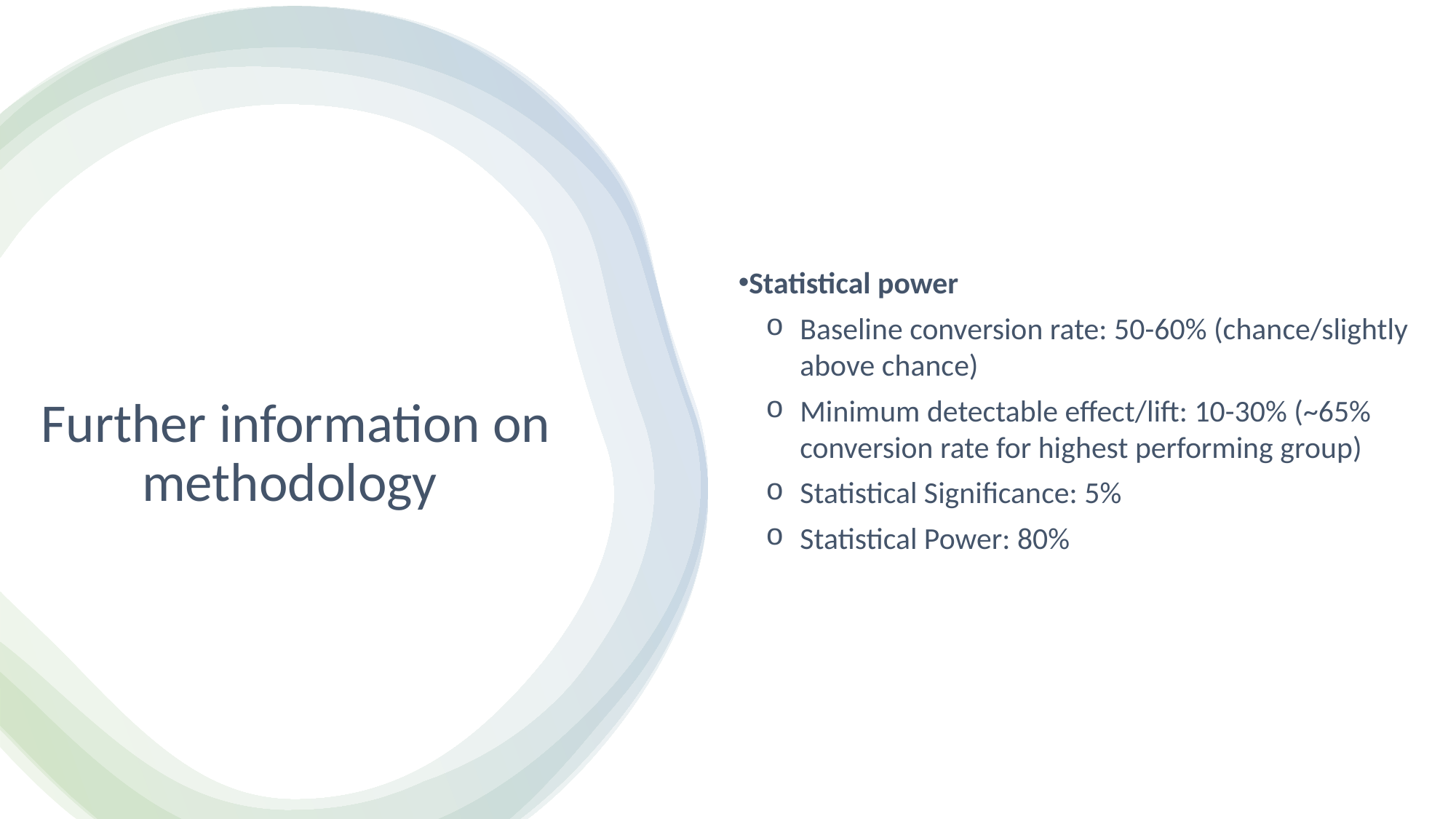

Statistical power
Baseline conversion rate: 50-60% (chance/slightly above chance)
Minimum detectable effect/lift: 10-30% (~65% conversion rate for highest performing group)
Statistical Significance: 5%
Statistical Power: 80%

# Further information on methodology